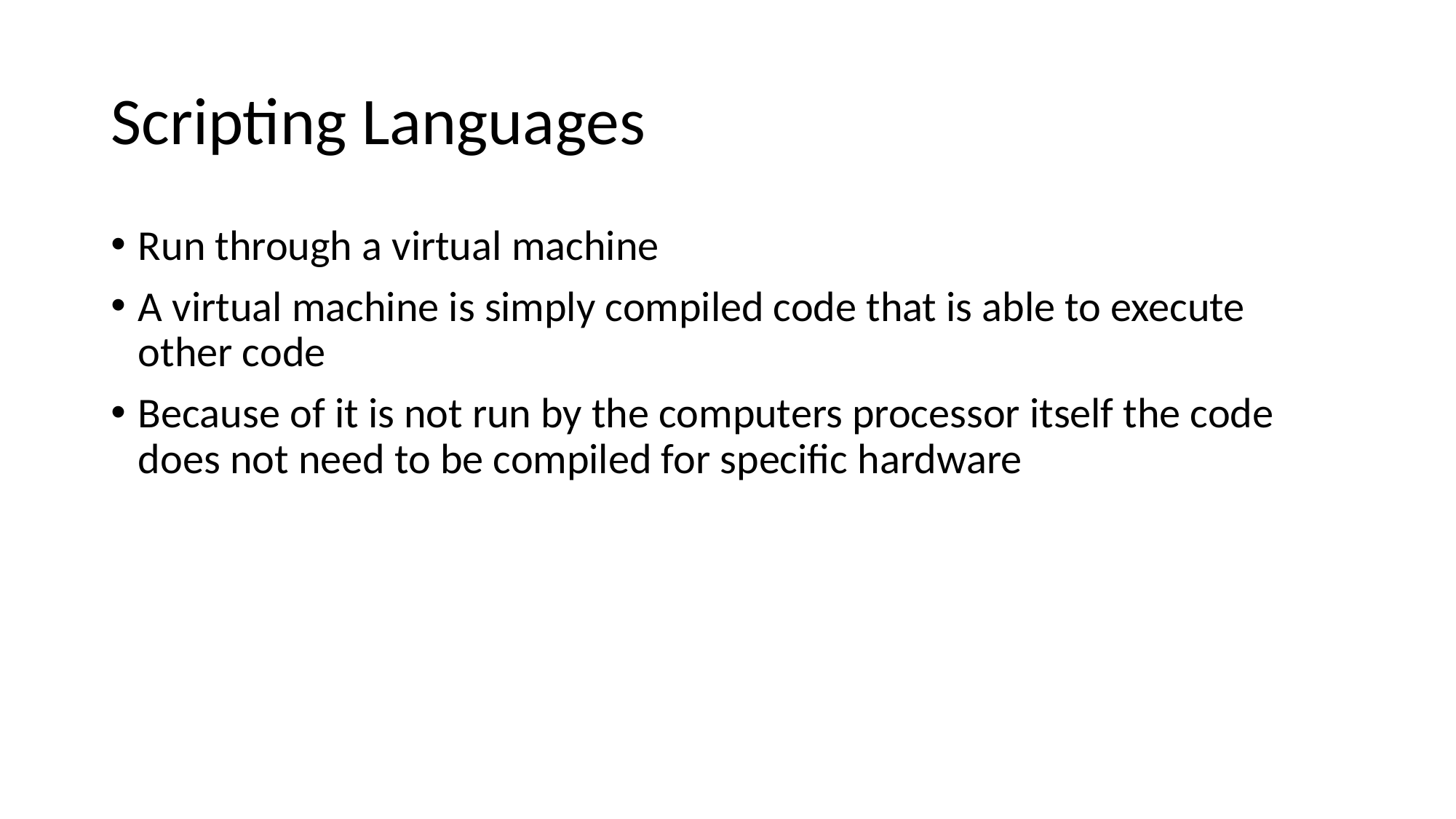

# Scripting Languages
Run through a virtual machine
A virtual machine is simply compiled code that is able to execute other code
Because of it is not run by the computers processor itself the code does not need to be compiled for specific hardware